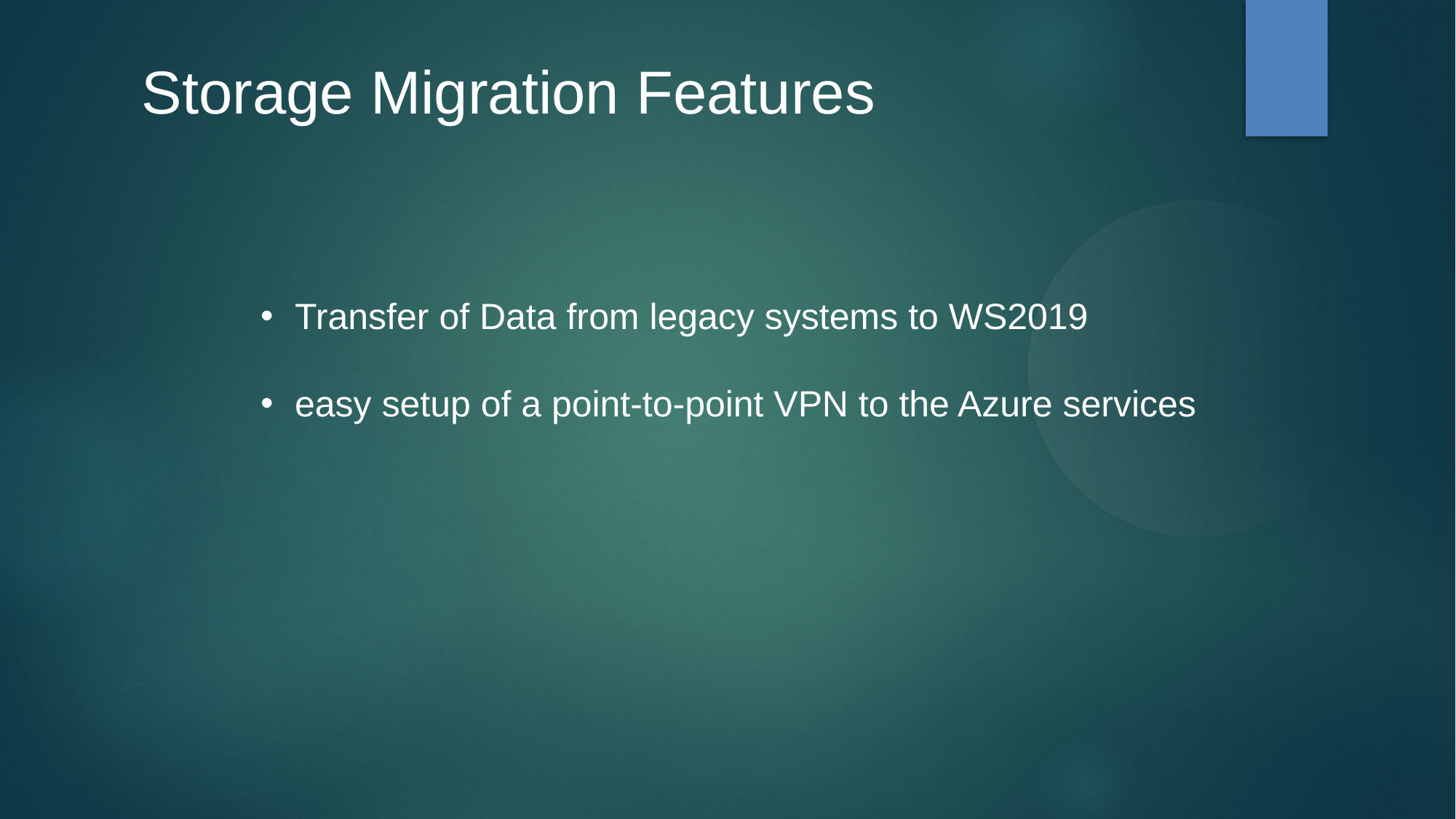

Storage Migration Features

Transfer of Data from legacy systems to WS2019

easy setup of a point-to-point VPN to the Azure services